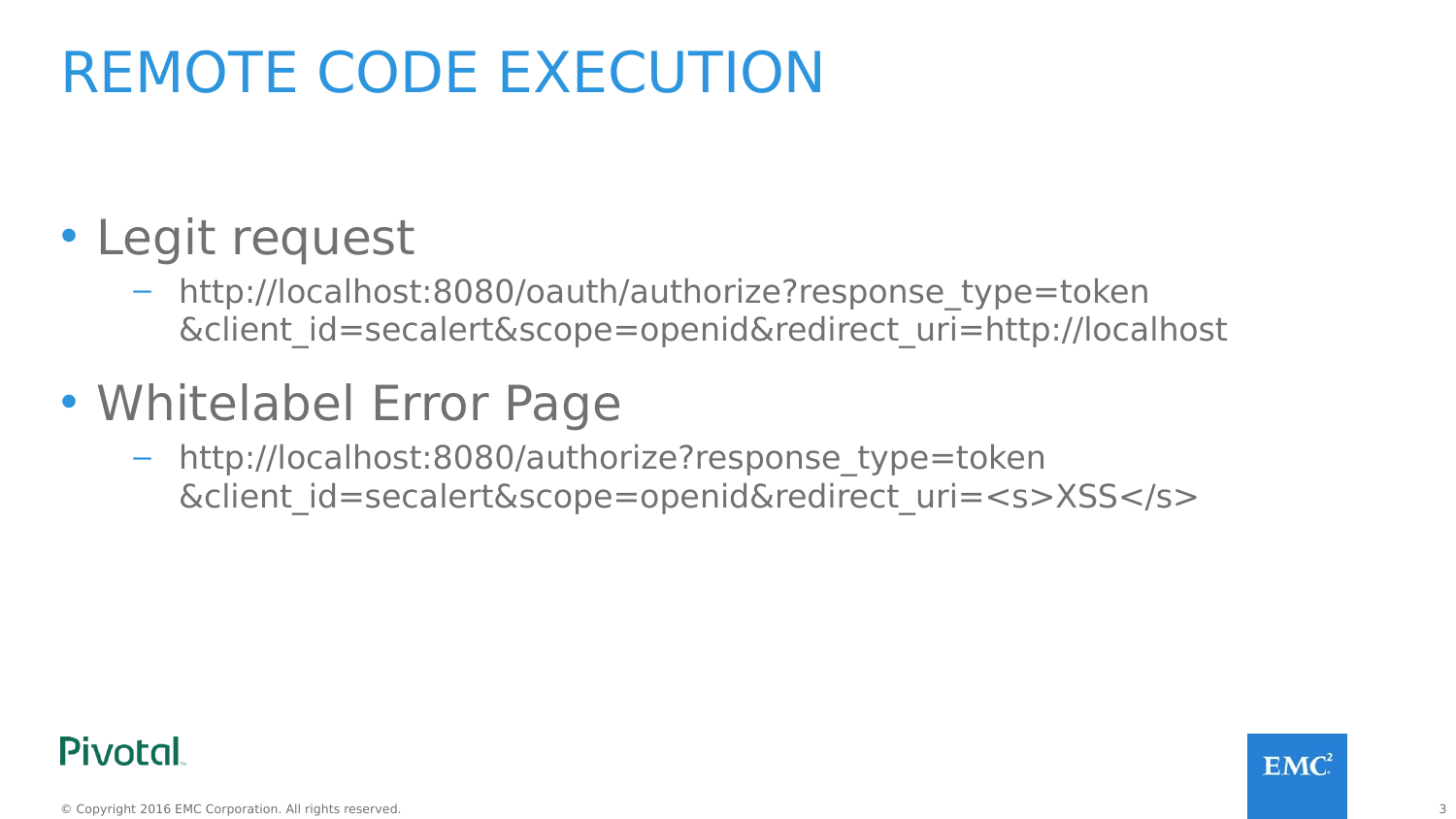

# Remote code execution

Legit request
http://localhost:8080/oauth/authorize?response_type=token
&client_id=secalert&scope=openid&redirect_uri=http://localhost
Whitelabel Error Page
http://localhost:8080/authorize?response_type=token
&client_id=secalert&scope=openid&redirect_uri=<s>XSS</s>